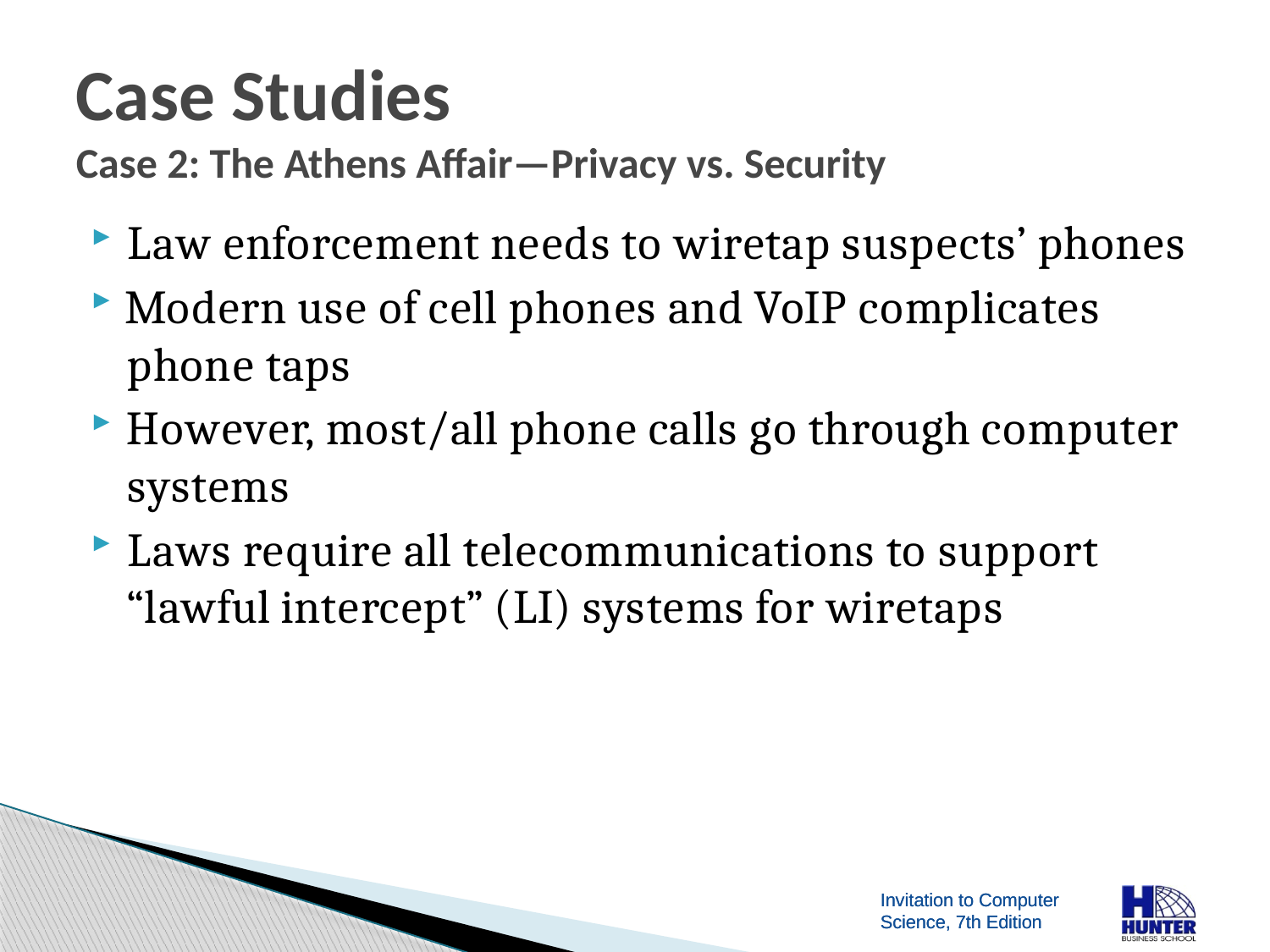

# Case Studies Case 2: The Athens Affair—Privacy vs. Security
Law enforcement needs to wiretap suspects’ phones
Modern use of cell phones and VoIP complicates phone taps
However, most/all phone calls go through computer systems
Laws require all telecommunications to support “lawful intercept” (LI) systems for wiretaps